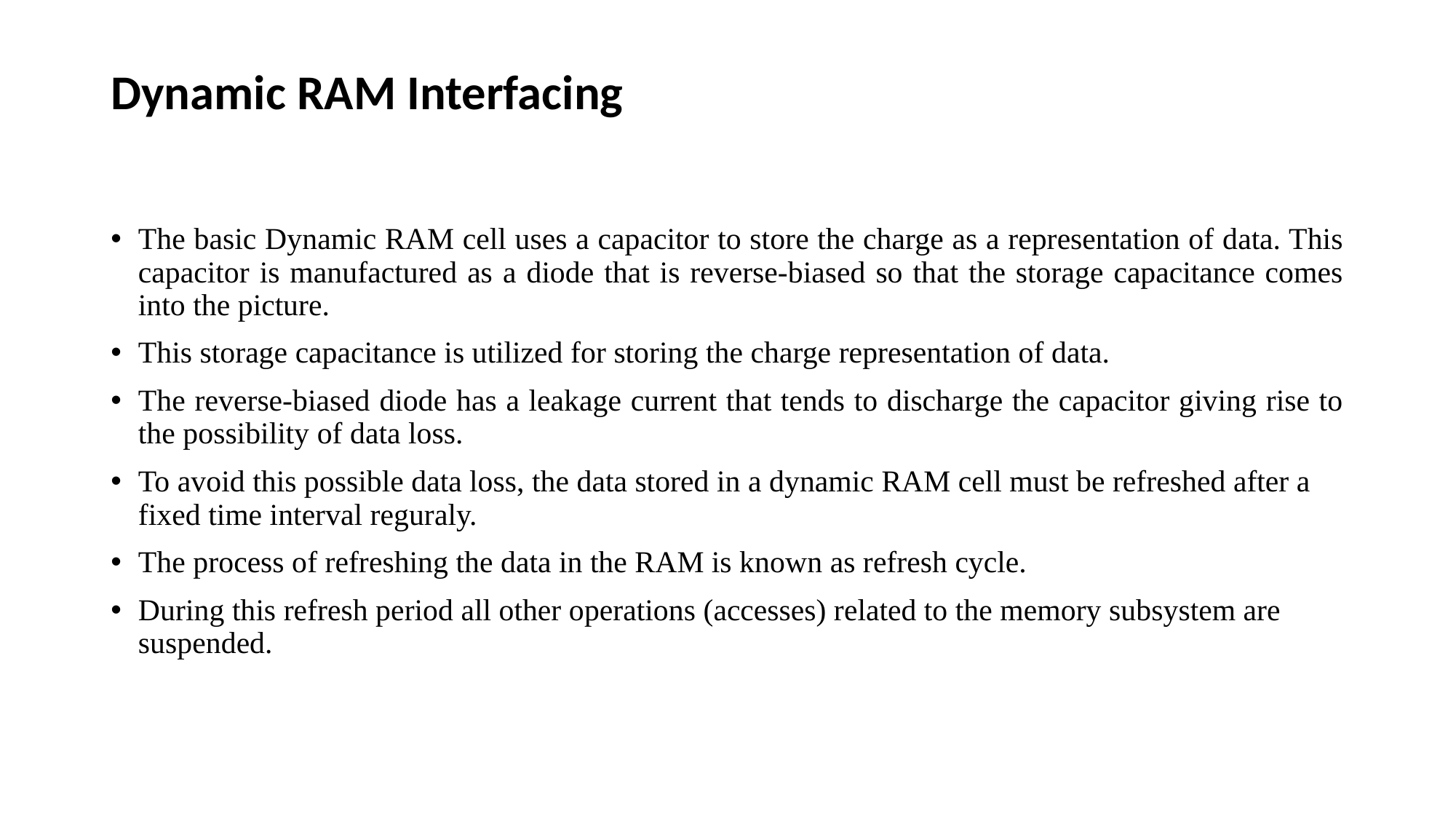

# Dynamic RAM Interfacing
The basic Dynamic RAM cell uses a capacitor to store the charge as a representation of data. This capacitor is manufactured as a diode that is reverse-biased so that the storage capacitance comes into the picture.
This storage capacitance is utilized for storing the charge representation of data.
The reverse-biased diode has a leakage current that tends to discharge the capacitor giving rise to the possibility of data loss.
To avoid this possible data loss, the data stored in a dynamic RAM cell must be refreshed after a fixed time interval reguraly.
The process of refreshing the data in the RAM is known as refresh cycle.
During this refresh period all other operations (accesses) related to the memory subsystem are suspended.